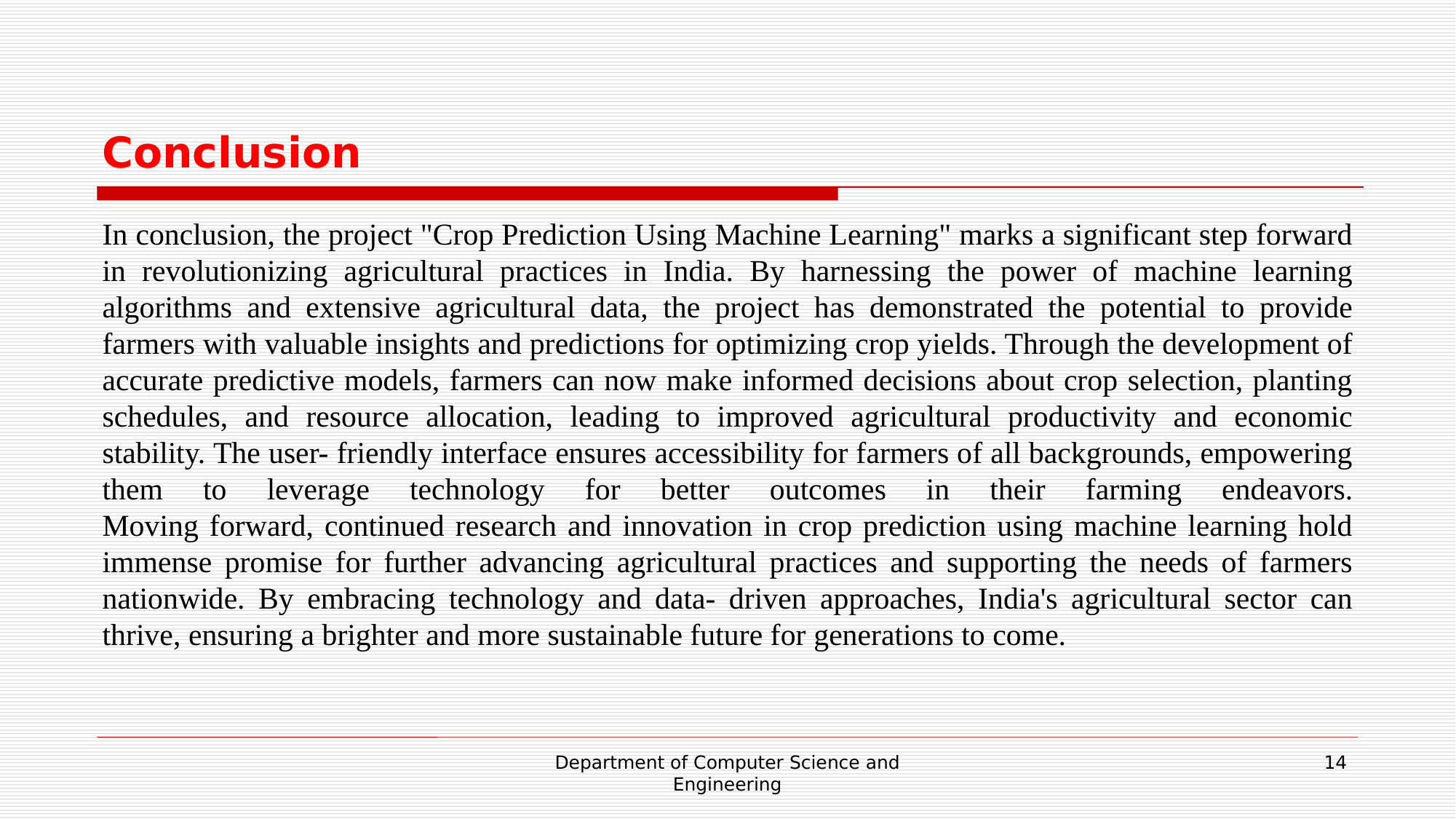

# Conclusion
In conclusion, the project "Crop Prediction Using Machine Learning" marks a significant step forward in revolutionizing agricultural practices in India. By harnessing the power of machine learning algorithms and extensive agricultural data, the project has demonstrated the potential to provide farmers with valuable insights and predictions for optimizing crop yields. Through the development of accurate predictive models, farmers can now make informed decisions about crop selection, planting schedules, and resource allocation, leading to improved agricultural productivity and economic stability. The user- friendly interface ensures accessibility for farmers of all backgrounds, empowering them to leverage technology for better outcomes in their farming endeavors.
Moving forward, continued research and innovation in crop prediction using machine learning hold immense promise for further advancing agricultural practices and supporting the needs of farmers nationwide. By embracing technology and data- driven approaches, India's agricultural sector can thrive, ensuring a brighter and more sustainable future for generations to come.

Department of Computer Science and Engineering
14